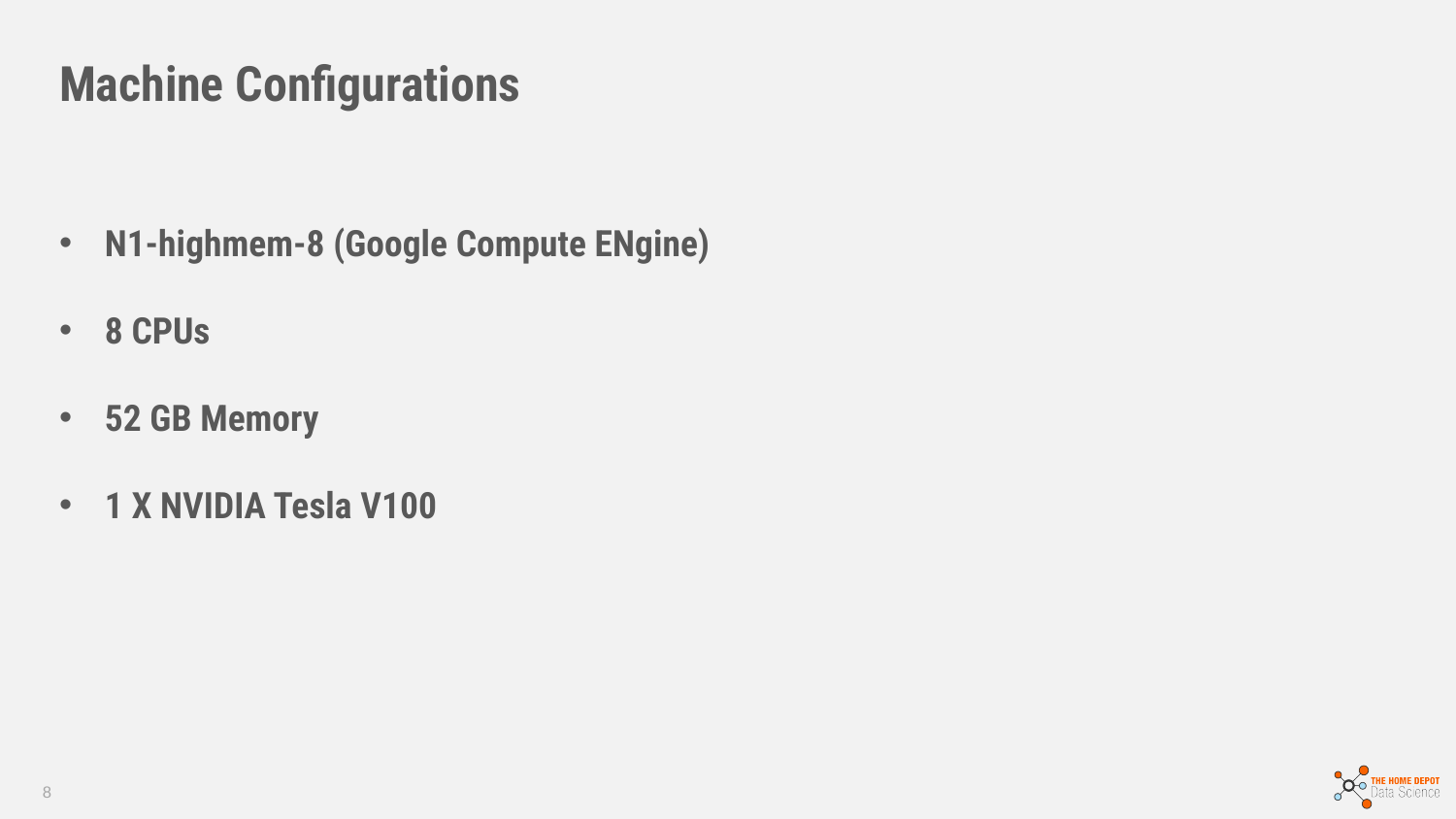

Machine Configurations
N1-highmem-8 (Google Compute ENgine)

8 CPUs

52 GB Memory

1 X NVIDIA Tesla V100